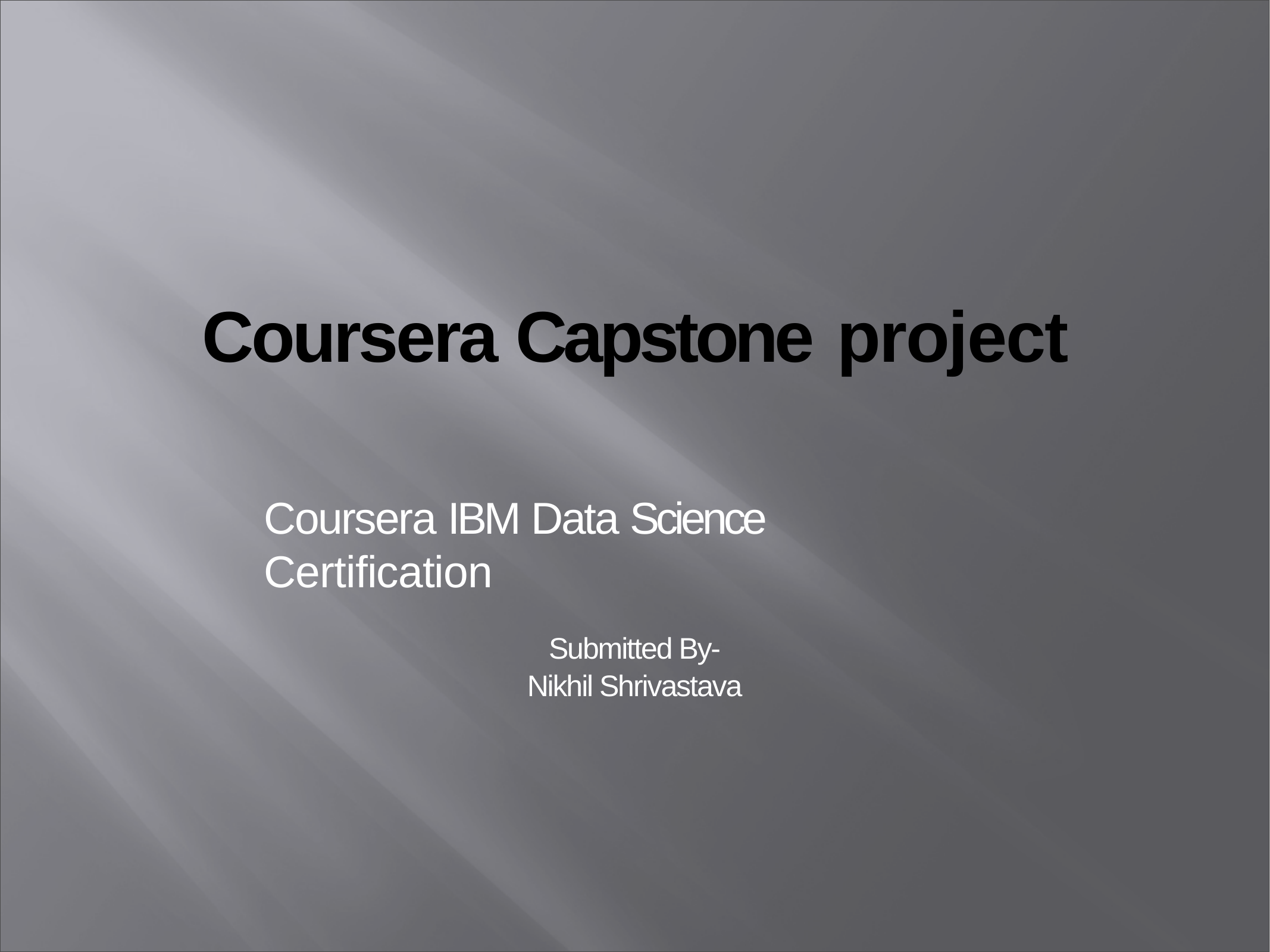

# Coursera Capstone project
Coursera IBM Data Science Certification

Submitted By-
Nikhil Shrivastava